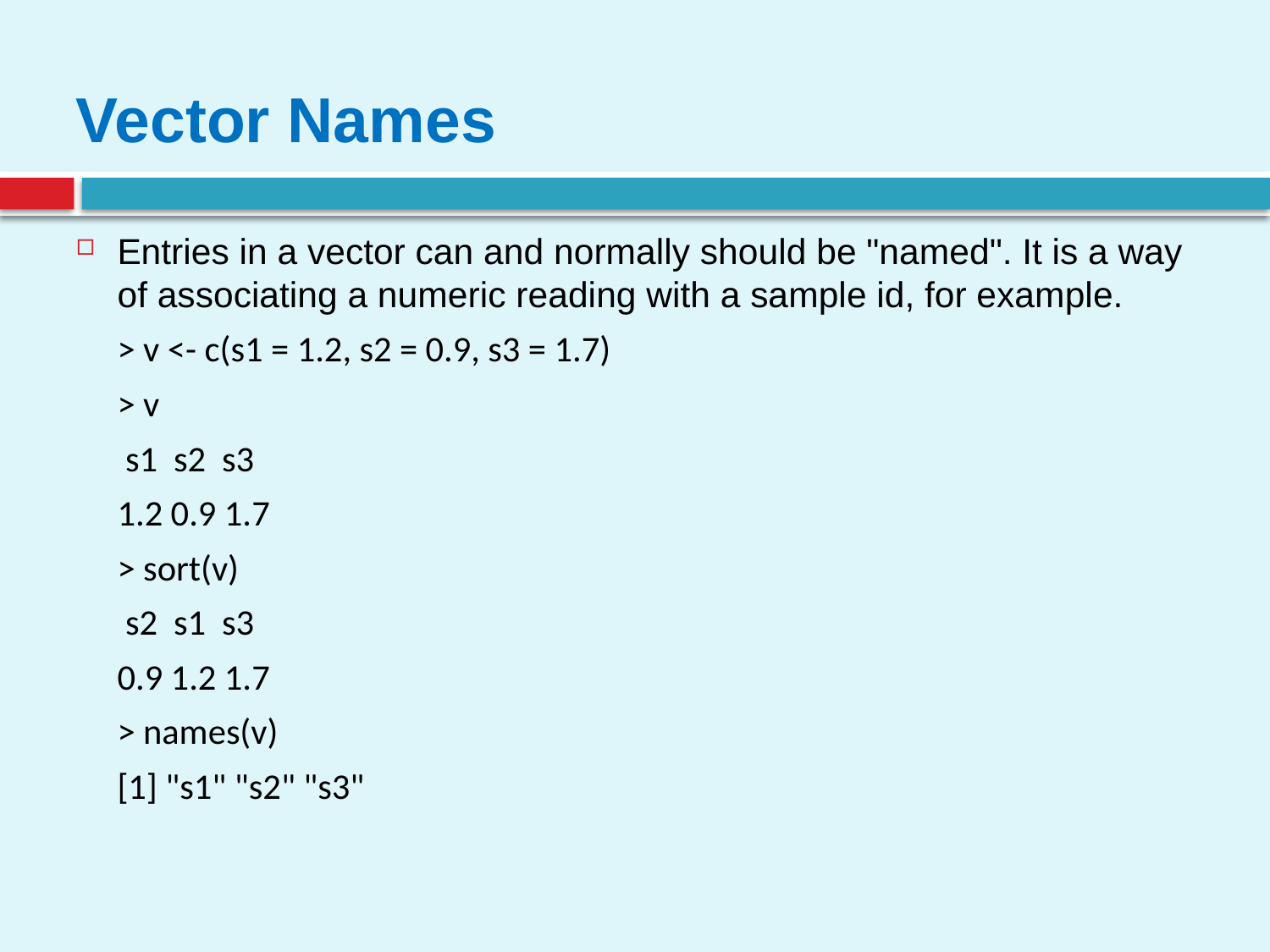

# Vector Names
Entries in a vector can and normally should be "named". It is a way of associating a numeric reading with a sample id, for example.
	> v <- c(s1 = 1.2, s2 = 0.9, s3 = 1.7)
	> v
	 s1  s2  s3
	1.2 0.9 1.7
	> sort(v)
	 s2  s1  s3
	0.9 1.2 1.7
	> names(v)
	[1] "s1" "s2" "s3"